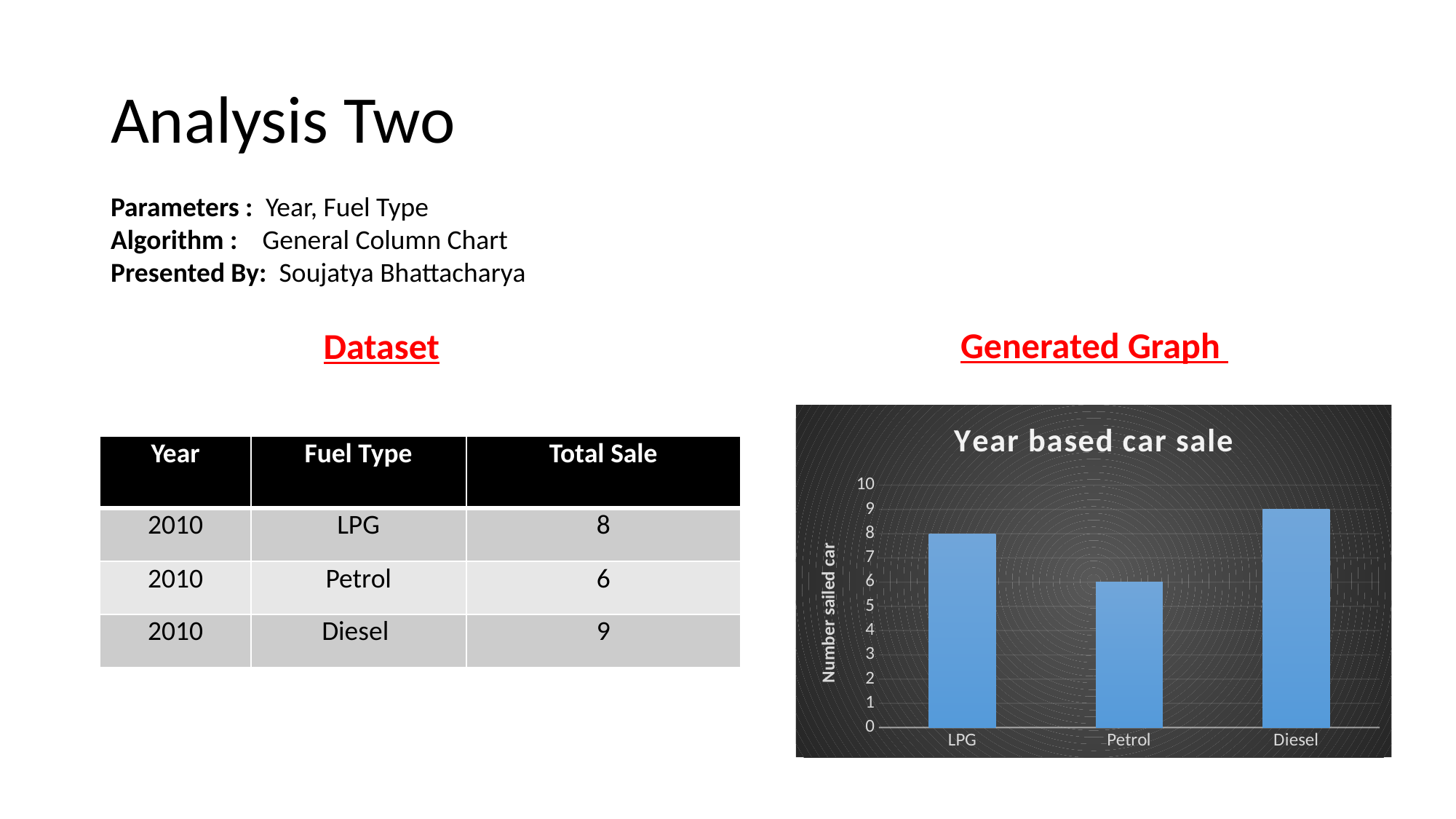

Analysis Two
Parameters :  Year, Fuel Type
Algorithm :    General Column Chart
Presented By:  Soujatya Bhattacharya
Generated Graph
Dataset

### Chart: Year based car sale

| Category | Total Sailing Amount |
|---|---|
| LPG | 8.0 |
| Petrol | 6.0 |
| Diesel | 9.0 |
| Year | Fuel Type | Total Sale |
| --- | --- | --- |
| 2010 | LPG | 8 |
| 2010 | Petrol | 6 |
| 2010 | Diesel | 9 |